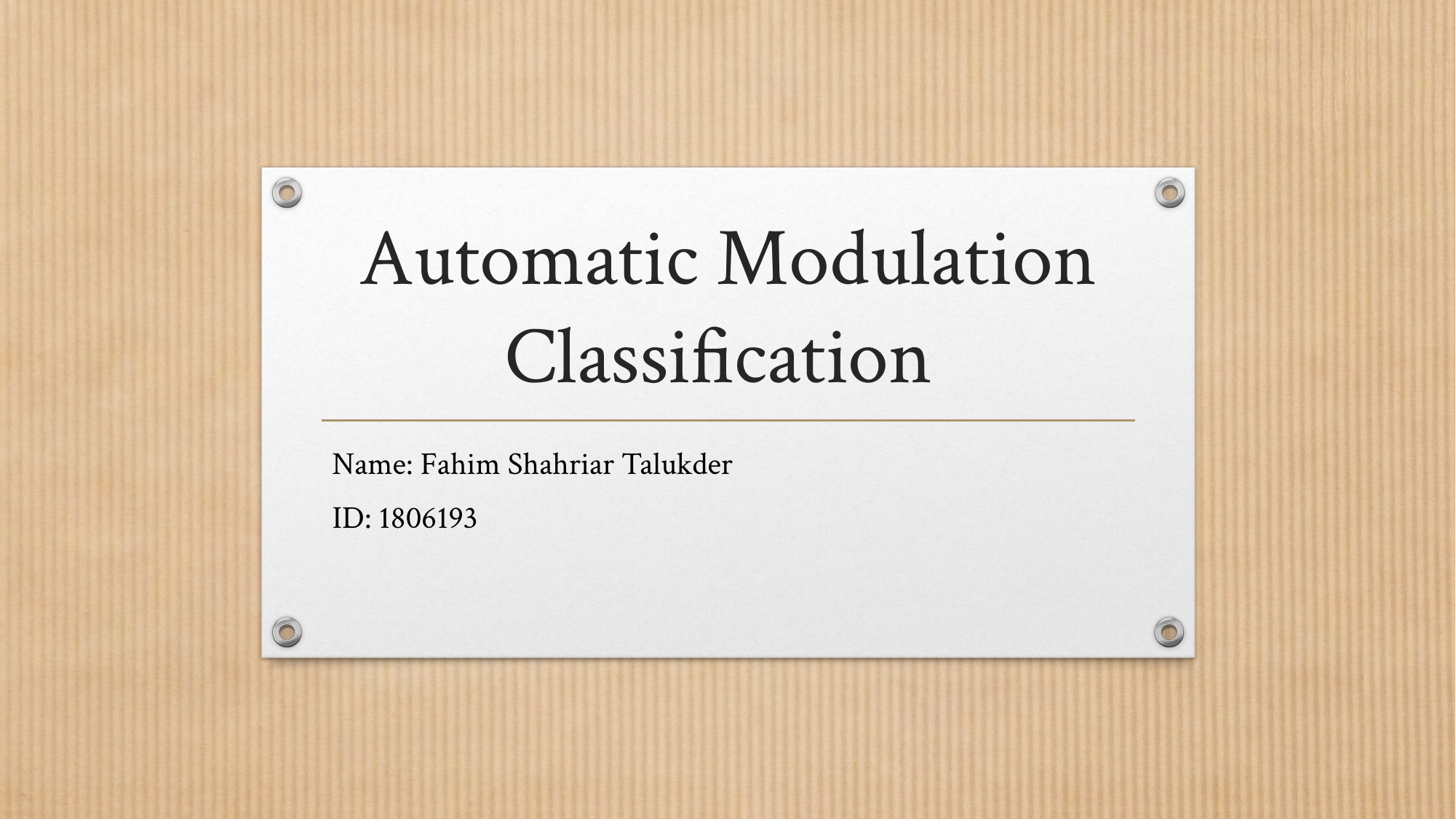

# Automatic Modulation Classification
Name: Fahim Shahriar Talukder
ID: 1806193